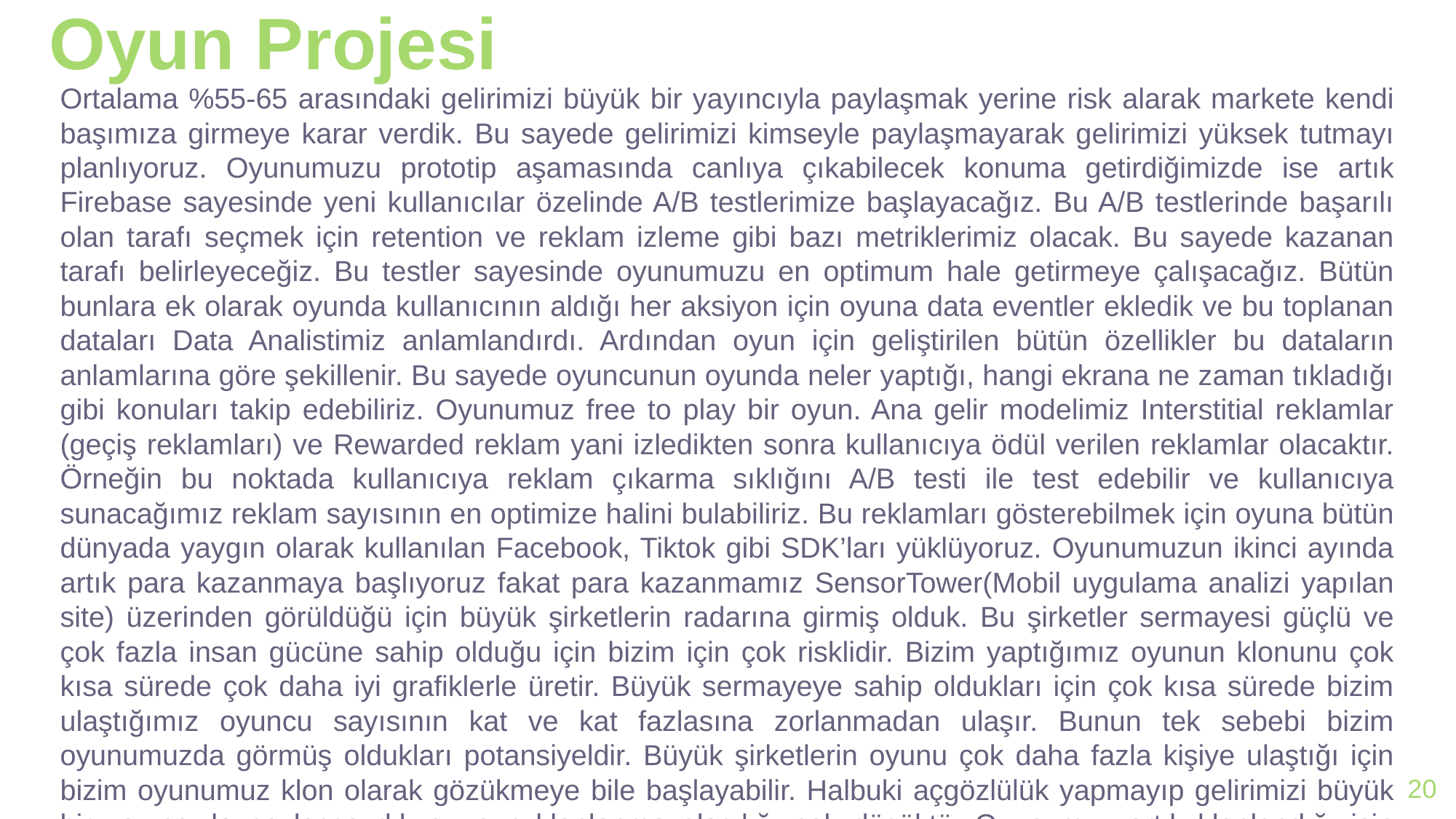

# Oyun Projesi
Ortalama %55-65 arasındaki gelirimizi büyük bir yayıncıyla paylaşmak yerine risk alarak markete kendi başımıza girmeye karar verdik. Bu sayede gelirimizi kimseyle paylaşmayarak gelirimizi yüksek tutmayı planlıyoruz. Oyunumuzu prototip aşamasında canlıya çıkabilecek konuma getirdiğimizde ise artık Firebase sayesinde yeni kullanıcılar özelinde A/B testlerimize başlayacağız. Bu A/B testlerinde başarılı olan tarafı seçmek için retention ve reklam izleme gibi bazı metriklerimiz olacak. Bu sayede kazanan tarafı belirleyeceğiz. Bu testler sayesinde oyunumuzu en optimum hale getirmeye çalışacağız. Bütün bunlara ek olarak oyunda kullanıcının aldığı her aksiyon için oyuna data eventler ekledik ve bu toplanan dataları Data Analistimiz anlamlandırdı. Ardından oyun için geliştirilen bütün özellikler bu dataların anlamlarına göre şekillenir. Bu sayede oyuncunun oyunda neler yaptığı, hangi ekrana ne zaman tıkladığı gibi konuları takip edebiliriz. Oyunumuz free to play bir oyun. Ana gelir modelimiz Interstitial reklamlar (geçiş reklamları) ve Rewarded reklam yani izledikten sonra kullanıcıya ödül verilen reklamlar olacaktır. Örneğin bu noktada kullanıcıya reklam çıkarma sıklığını A/B testi ile test edebilir ve kullanıcıya sunacağımız reklam sayısının en optimize halini bulabiliriz. Bu reklamları gösterebilmek için oyuna bütün dünyada yaygın olarak kullanılan Facebook, Tiktok gibi SDK’ları yüklüyoruz. Oyunumuzun ikinci ayında artık para kazanmaya başlıyoruz fakat para kazanmamız SensorTower(Mobil uygulama analizi yapılan site) üzerinden görüldüğü için büyük şirketlerin radarına girmiş olduk. Bu şirketler sermayesi güçlü ve çok fazla insan gücüne sahip olduğu için bizim için çok risklidir. Bizim yaptığımız oyunun klonunu çok kısa sürede çok daha iyi grafiklerle üretir. Büyük sermayeye sahip oldukları için çok kısa sürede bizim ulaştığımız oyuncu sayısının kat ve kat fazlasına zorlanmadan ulaşır. Bunun tek sebebi bizim oyunumuzda görmüş oldukları potansiyeldir. Büyük şirketlerin oyunu çok daha fazla kişiye ulaştığı için bizim oyunumuz klon olarak gözükmeye bile başlayabilir. Halbuki açgözlülük yapmayıp gelirimizi büyük bir yayıncıyla paylaşsaydık oyunun klonlanma olasılığı çok düşüktü. Oyunumuz artık klonlandığı için gelir-gider tablosunda daha fazla eksiye düşmemek adına oyunumuzu sonlandırıp yeni projelere yelken açıyoruz.
20